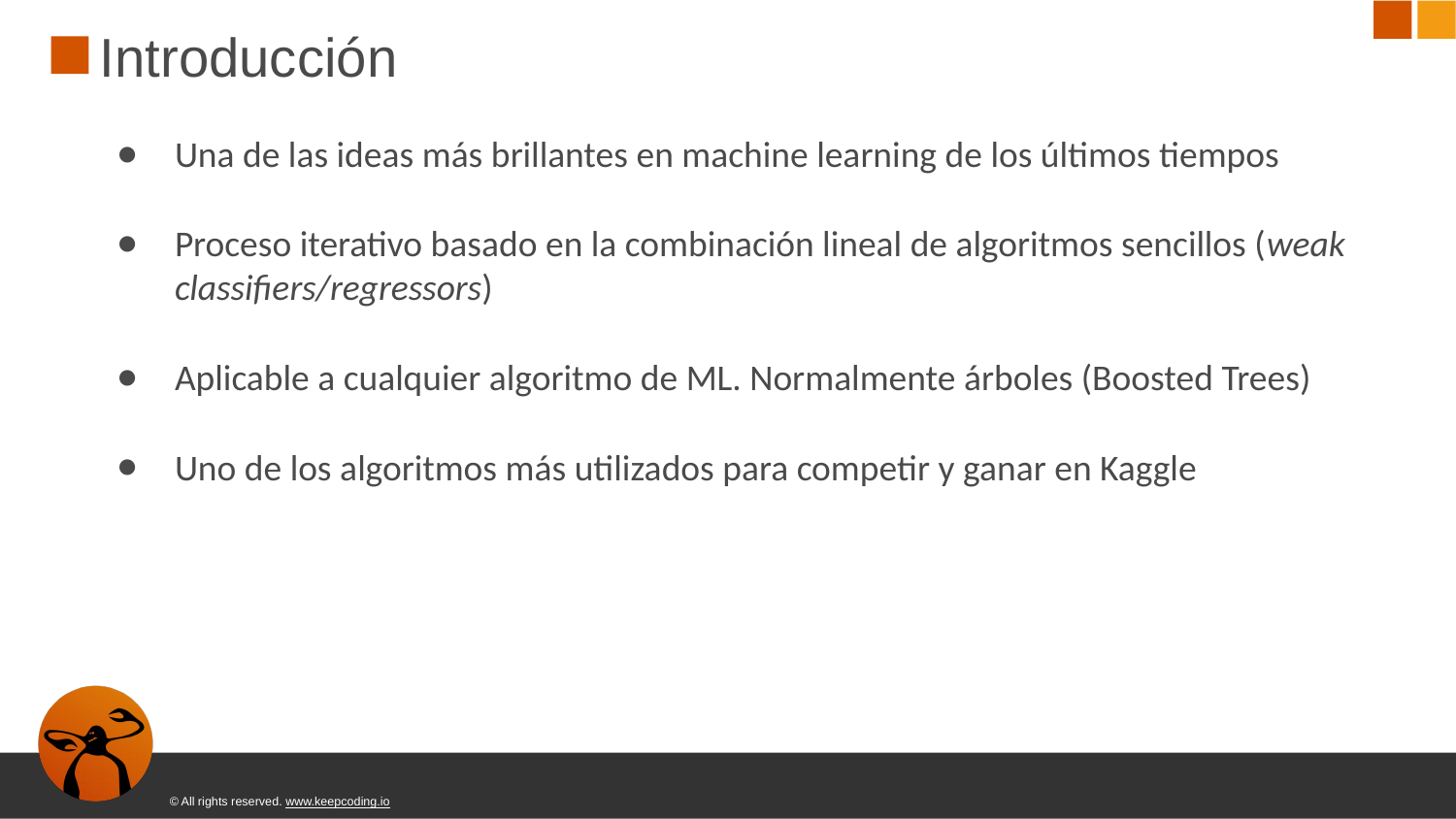

# Introducción
Una de las ideas más brillantes en machine learning de los últimos tiempos

Proceso iterativo basado en la combinación lineal de algoritmos sencillos (weak  classiﬁers/regressors)

Aplicable a cualquier algoritmo de ML. Normalmente árboles (Boosted Trees)

Uno de los algoritmos más utilizados para competir y ganar en Kaggle
© All rights reserved. www.keepcoding.io